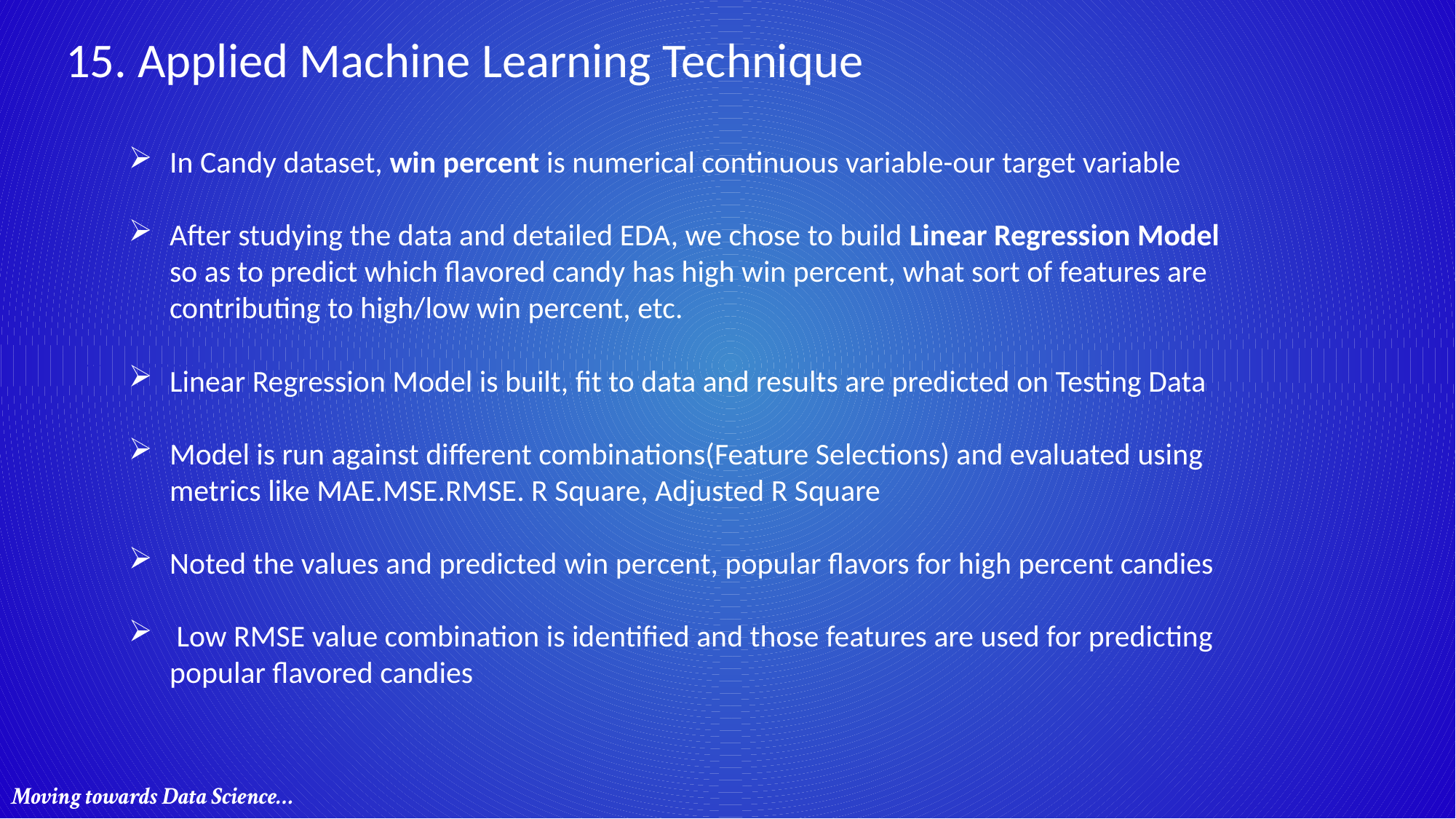

15. Applied Machine Learning Technique
#
In Candy dataset, win percent is numerical continuous variable-our target variable

After studying the data and detailed EDA, we chose to build Linear Regression Model so as to predict which flavored candy has high win percent, what sort of features are contributing to high/low win percent, etc.

Linear Regression Model is built, fit to data and results are predicted on Testing Data

Model is run against different combinations(Feature Selections) and evaluated using metrics like MAE.MSE.RMSE. R Square, Adjusted R Square

Noted the values and predicted win percent, popular flavors for high percent candies

 Low RMSE value combination is identified and those features are used for predicting popular flavored candies

Moving towards Data Science…